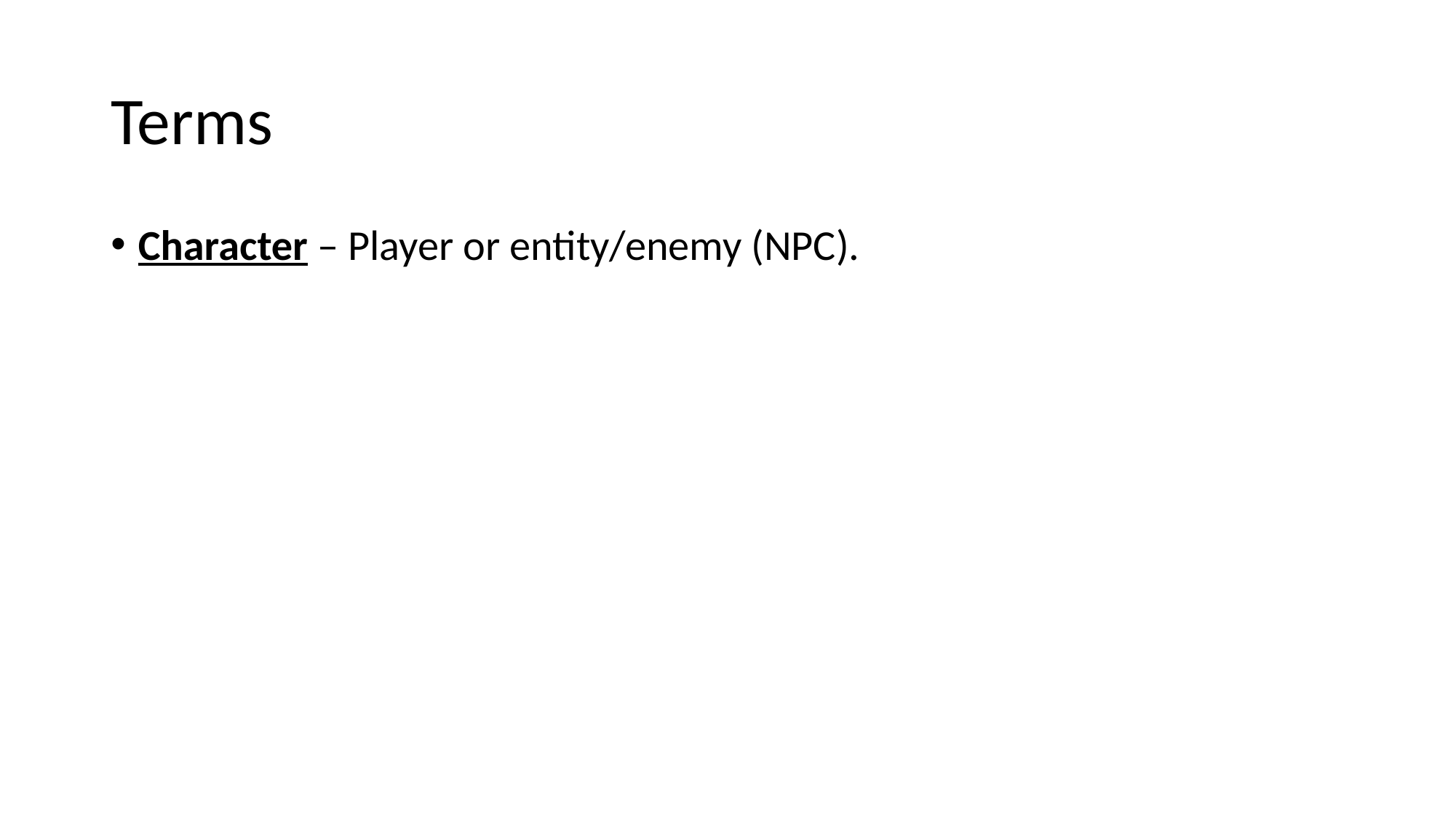

# Terms
Character – Player or entity/enemy (NPC).